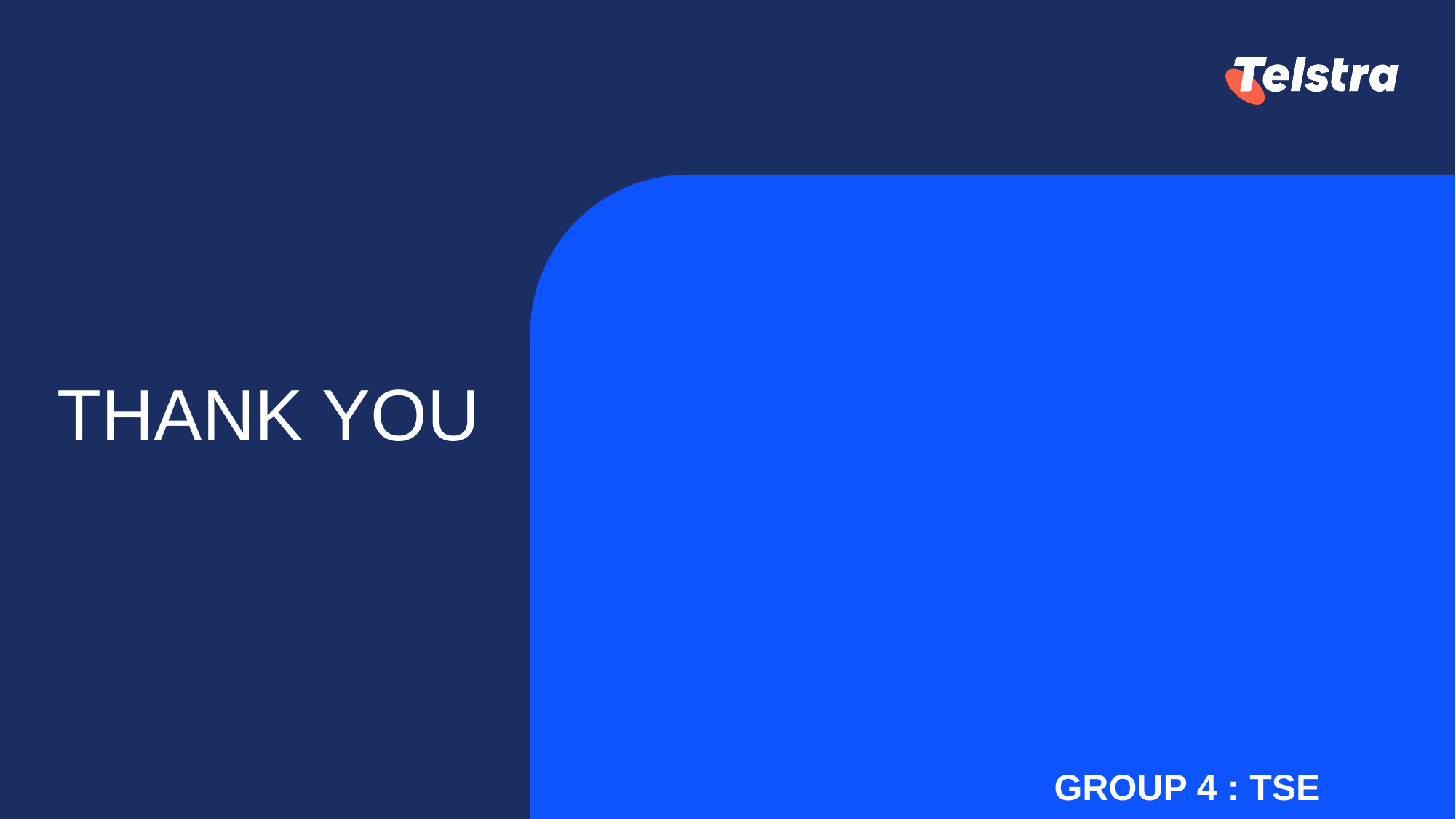

# THANK YOU
GROUP 4 : TSE INITIALIZR